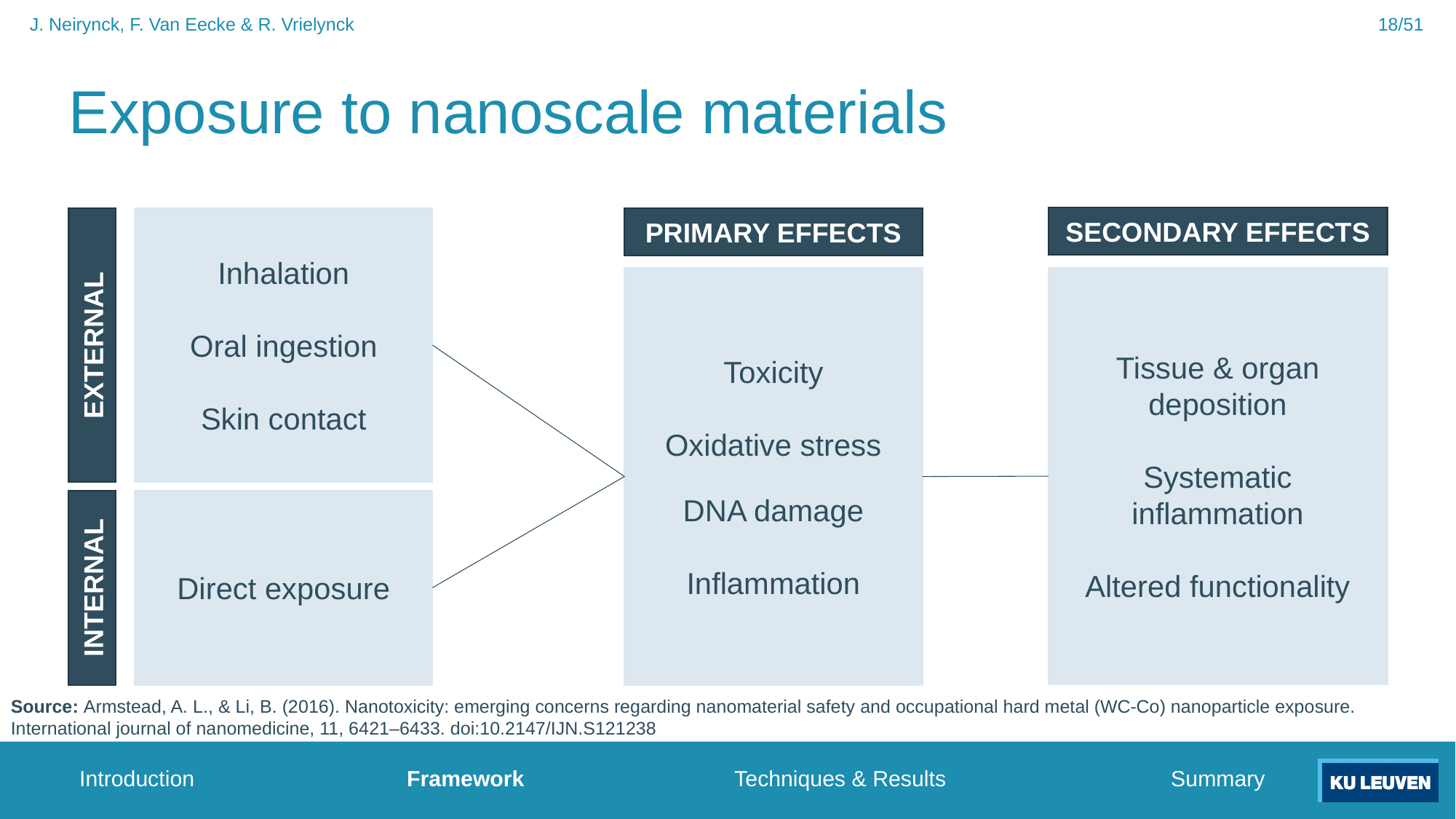

18/51
J. Neirynck, F. Van Eecke & R. Vrielynck
# Exposure to nanoscale materials
SECONDARY EFFECTS
PRIMARY EFFECTS
Inhalation

Oral ingestion

Skin contact
Tissue & organ deposition

Systematic inflammation

Altered functionality
Toxicity

Oxidative stress

DNA damage

Inflammation
EXTERNAL
Direct exposure
INTERNAL
Source: Armstead, A. L., & Li, B. (2016). Nanotoxicity: emerging concerns regarding nanomaterial safety and occupational hard metal (WC-Co) nanoparticle exposure. International journal of nanomedicine, 11, 6421–6433. doi:10.2147/IJN.S121238
Introduction		Framework		Techniques & Results			Summary